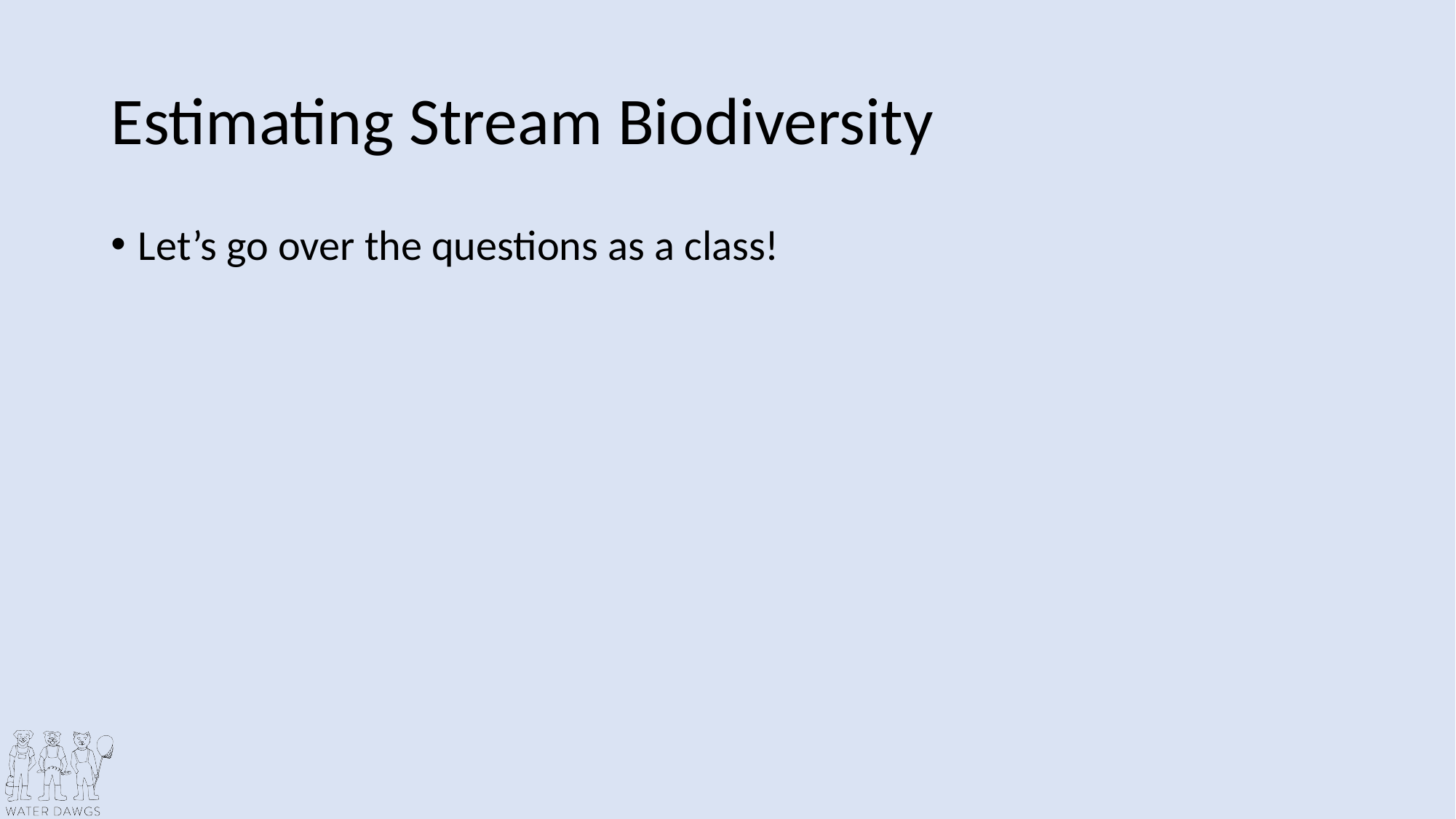

# Estimating Stream Biodiversity
Let’s go over the questions as a class!